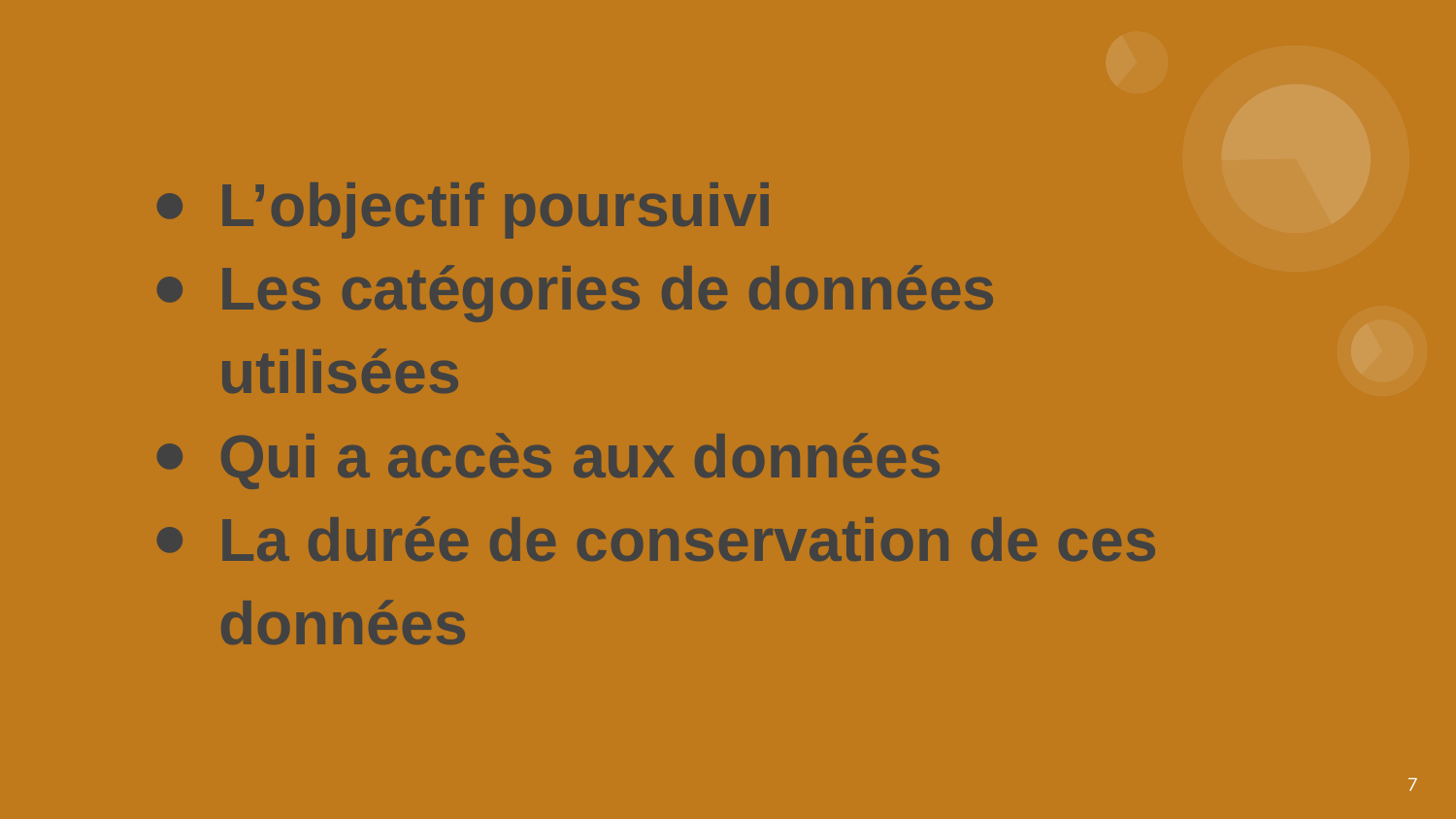

# L’objectif poursuivi
Les catégories de données utilisées
Qui a accès aux données
La durée de conservation de ces données
7